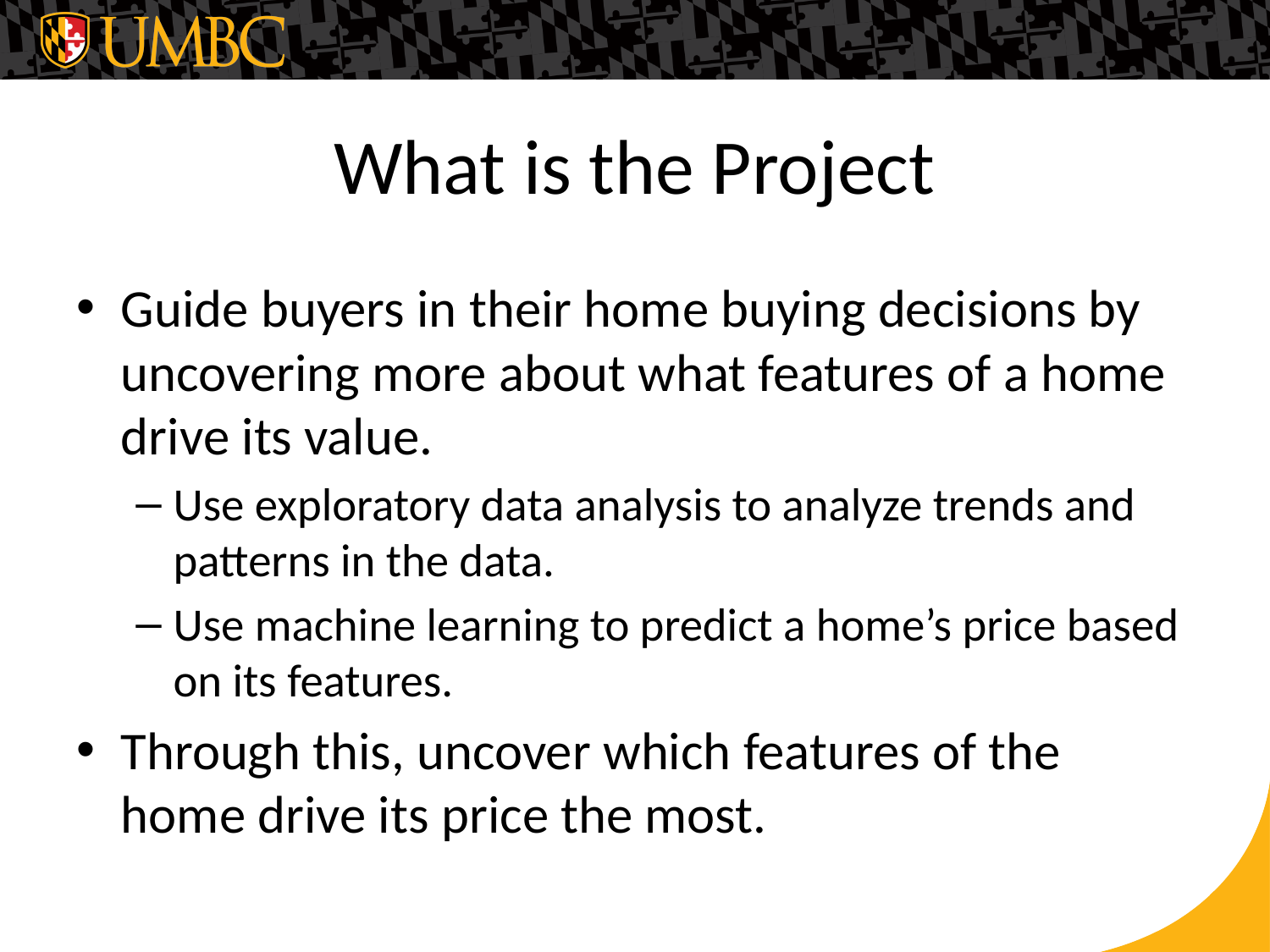

# What is the Project
Guide buyers in their home buying decisions by uncovering more about what features of a home drive its value.
Use exploratory data analysis to analyze trends and patterns in the data.
Use machine learning to predict a home’s price based on its features.
Through this, uncover which features of the home drive its price the most.